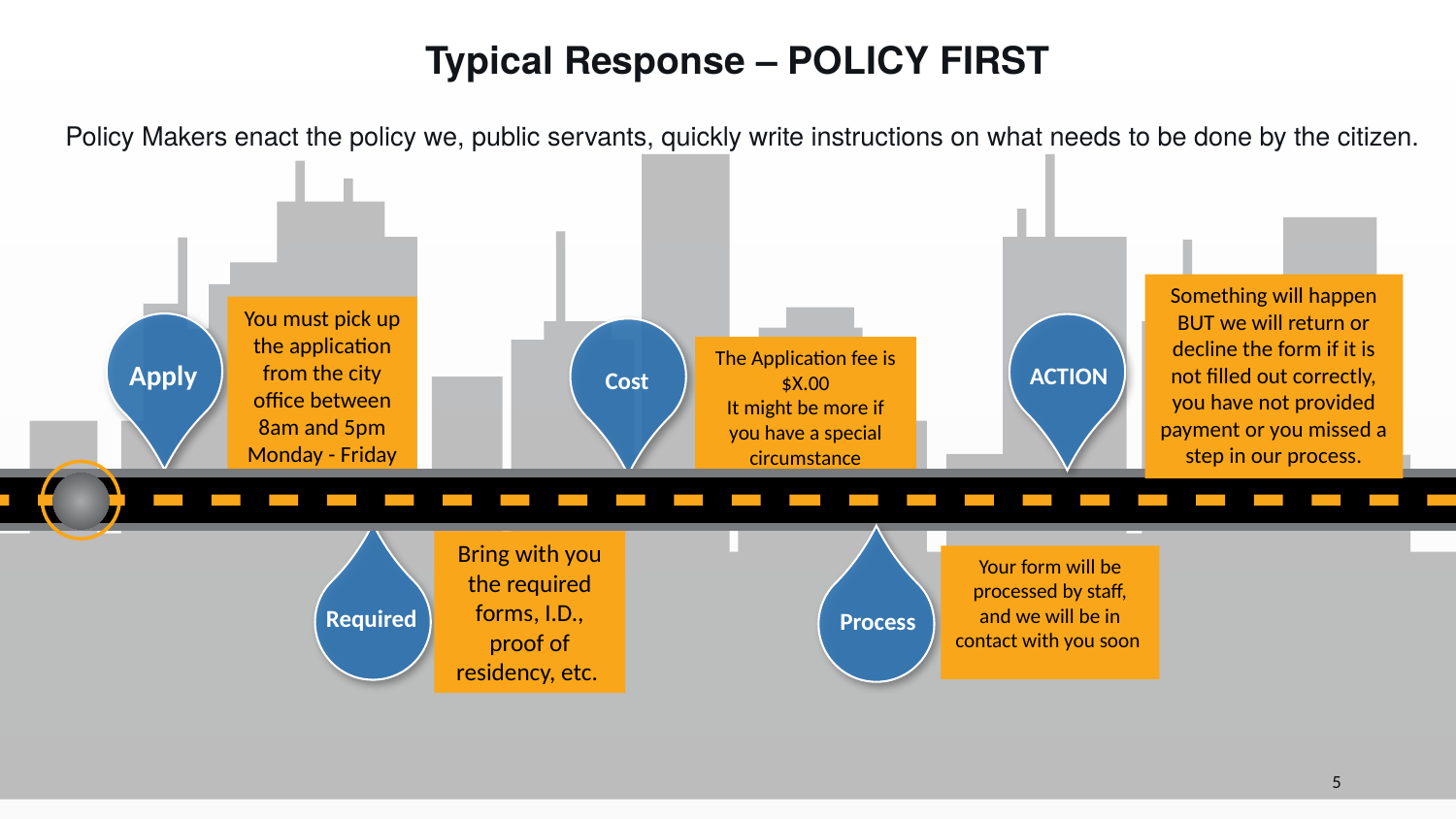

# Typical Response – Policy First
Typical Response – POLICY FIRST

Policy Makers enact the policy we, public servants, quickly write instructions on what needs to be done by the citizen.

Something will happen BUT we will return or decline the form if it is not filled out correctly, you have not provided payment or you missed a step in our process.

You must pick up the application from the city office between 8am and 5pm Monday - Friday

Apply

ACTION

Cost

The Application fee is $X.00
It might be more if you have a special circumstance

Required

Process

Bring with you the required forms, I.D., proof of residency, etc.

Your form will be processed by staff, and we will be in contact with you soon

5